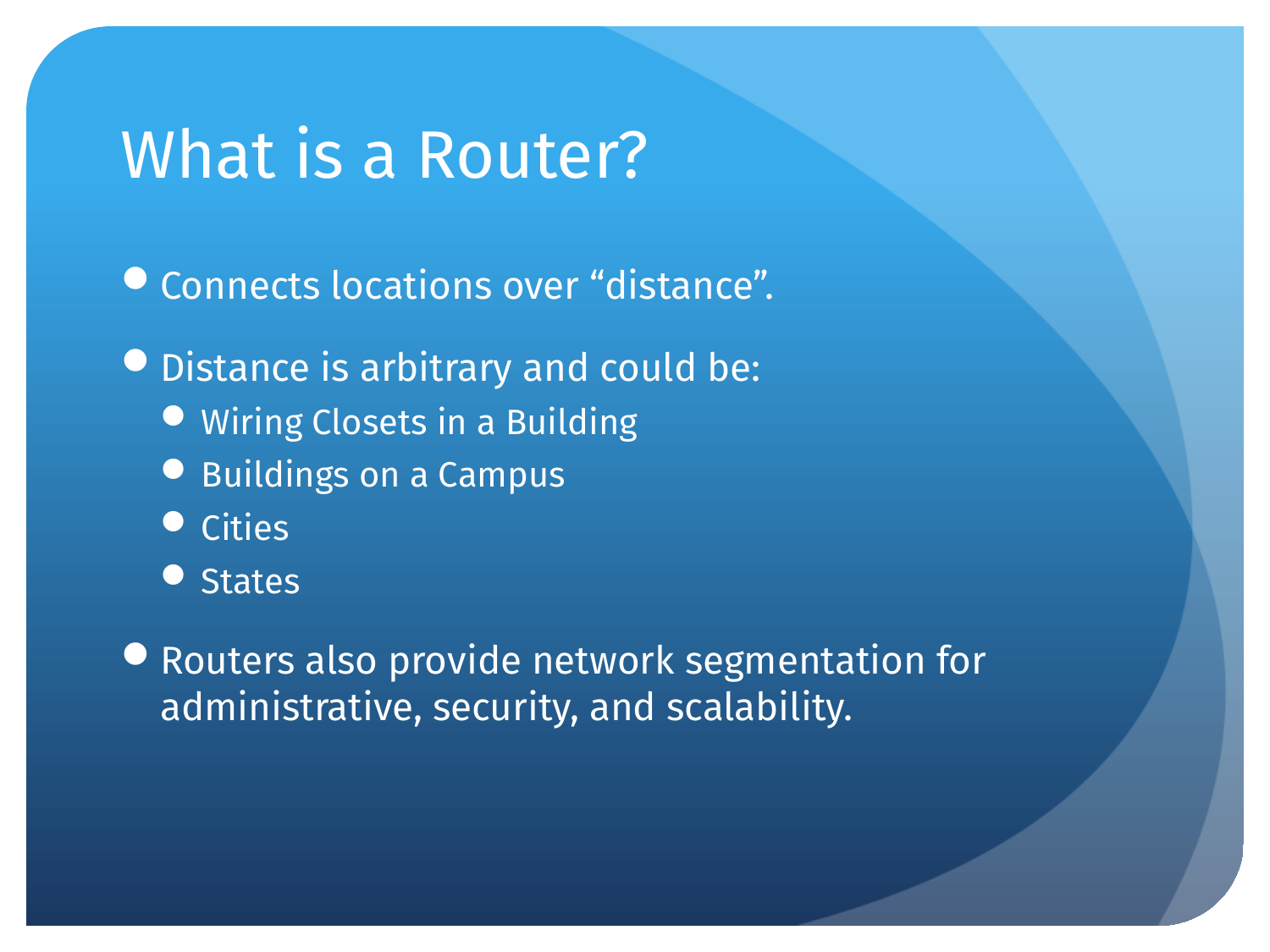

# What is a Router?
Connects locations over “distance”.
Distance is arbitrary and could be:
Wiring Closets in a Building
Buildings on a Campus
Cities
States
Routers also provide network segmentation for administrative, security, and scalability.